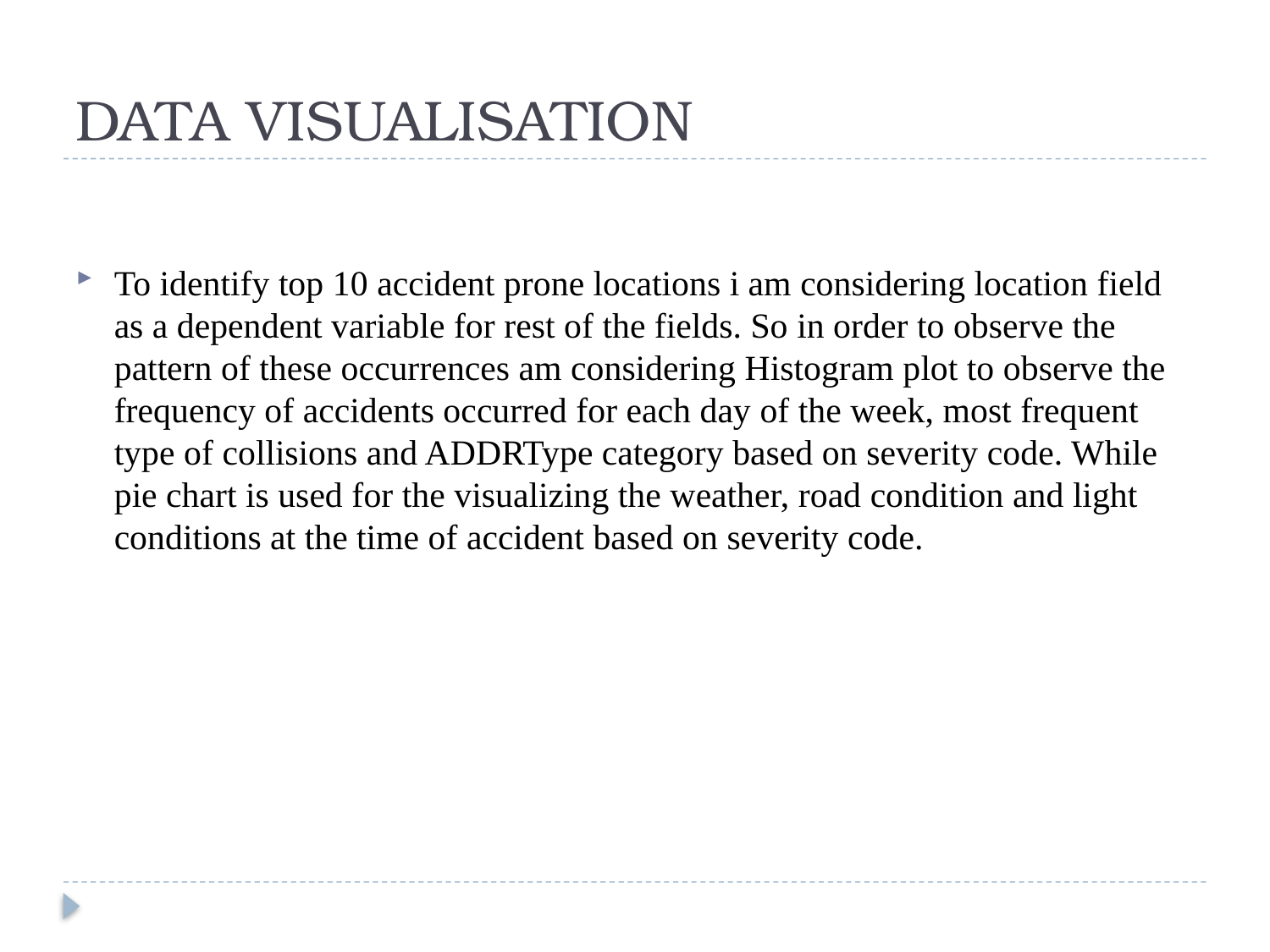

# DATA VISUALISATION
To identify top 10 accident prone locations i am considering location field as a dependent variable for rest of the fields. So in order to observe the pattern of these occurrences am considering Histogram plot to observe the frequency of accidents occurred for each day of the week, most frequent type of collisions and ADDRType category based on severity code. While pie chart is used for the visualizing the weather, road condition and light conditions at the time of accident based on severity code.